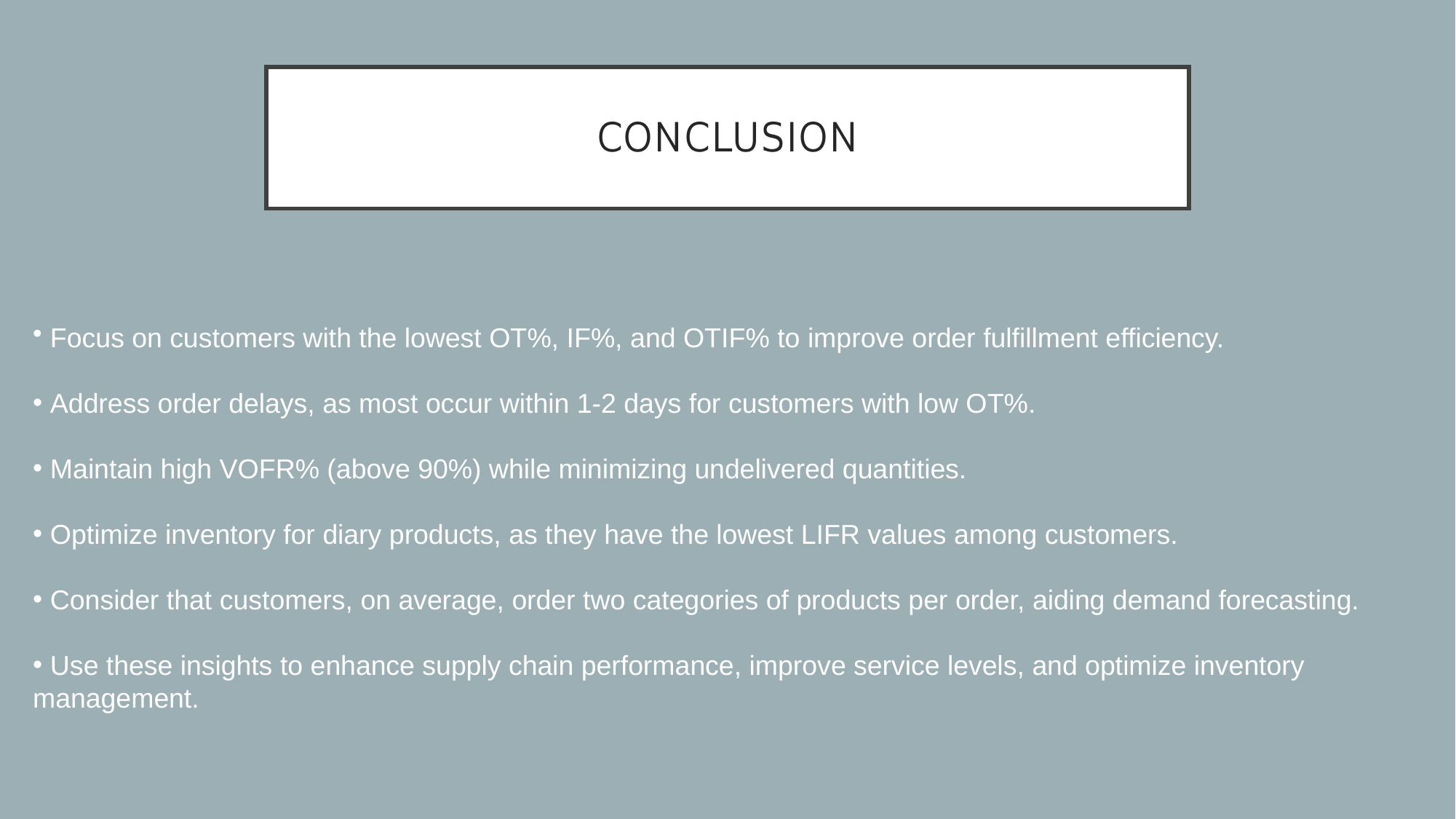

# conclusion
 Focus on customers with the lowest OT%, IF%, and OTIF% to improve order fulfillment efficiency.

 Address order delays, as most occur within 1-2 days for customers with low OT%.

 Maintain high VOFR% (above 90%) while minimizing undelivered quantities.

 Optimize inventory for diary products, as they have the lowest LIFR values among customers.

 Consider that customers, on average, order two categories of products per order, aiding demand forecasting.

 Use these insights to enhance supply chain performance, improve service levels, and optimize inventory      management.